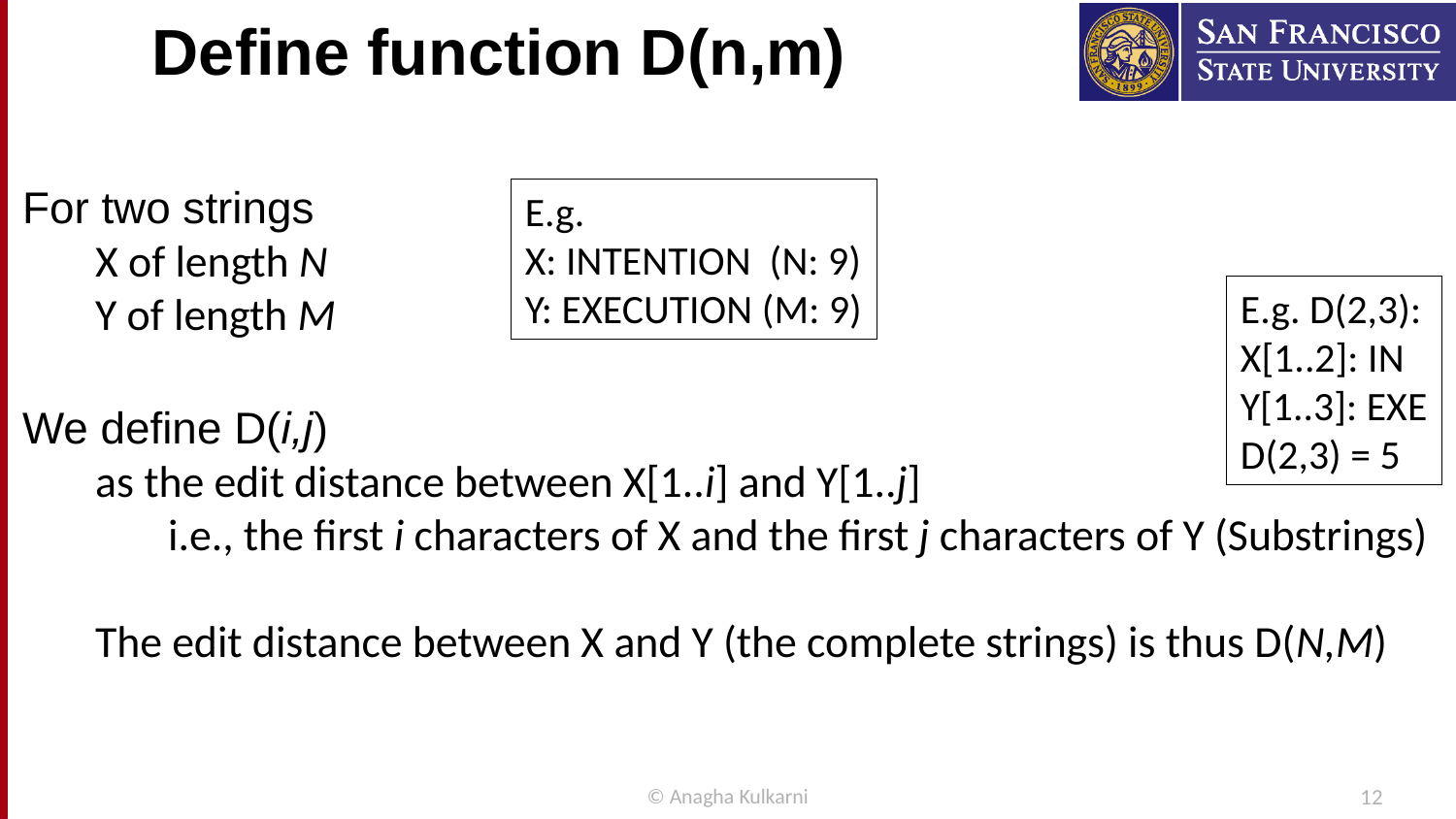

# Define function D(n,m)
For two strings
X of length N
Y of length M

We define D(i,j)
as the edit distance between X[1..i] and Y[1..j]
i.e., the first i characters of X and the first j characters of Y (Substrings)

The edit distance between X and Y (the complete strings) is thus D(N,M)
E.g.
X: INTENTION  (N: 9)
Y: EXECUTION (M: 9)
E.g. D(2,3):
X[1..2]: IN
Y[1..3]: EXE
D(2,3) = 5
© Anagha Kulkarni
12